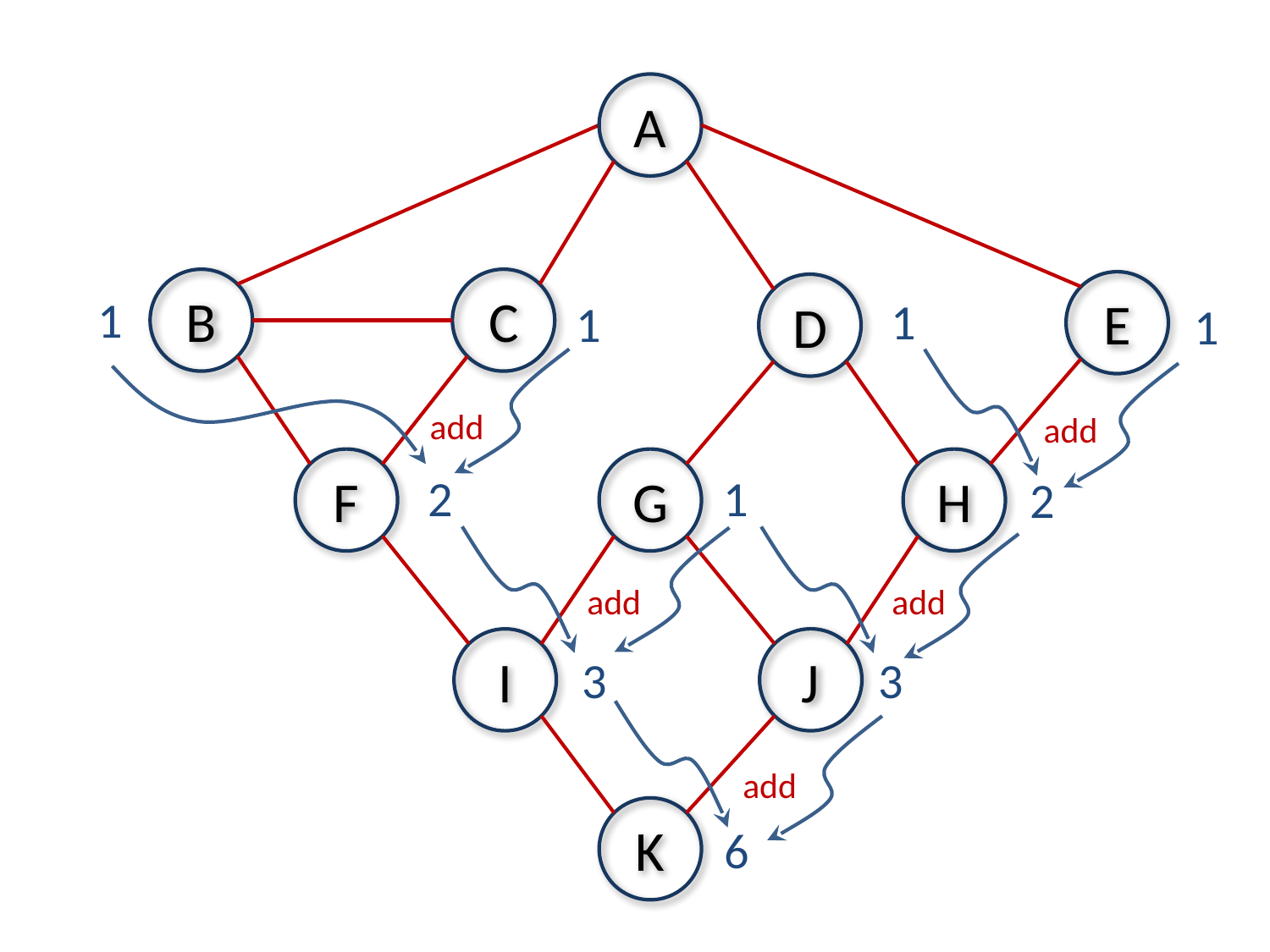

A
B
C
E
D
1
1
1
1

add
2

add

2
F
G
H
1

add
3

add

3
J
I

add
6
K